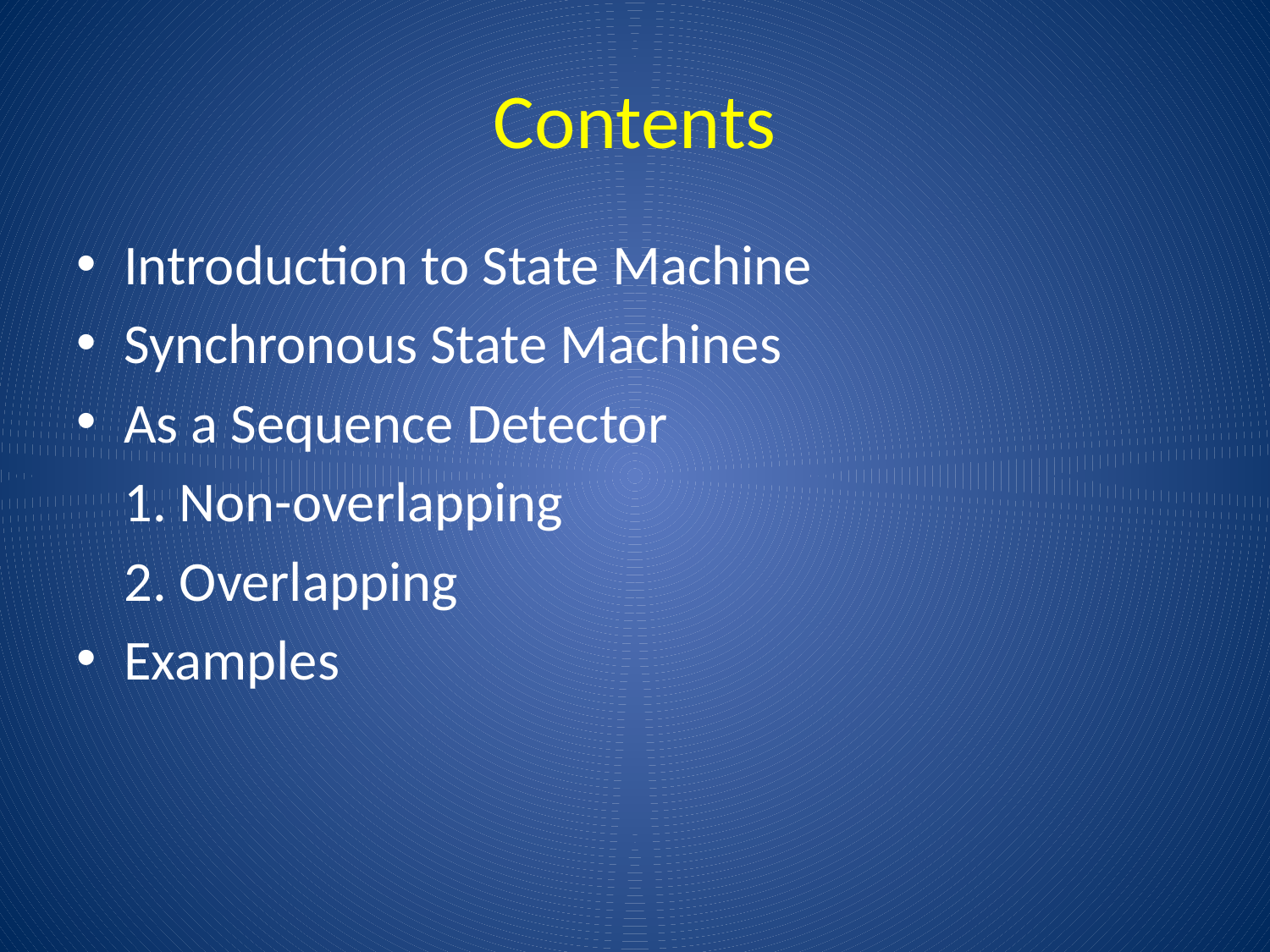

# Contents
Introduction to State Machine
Synchronous State Machines
As a Sequence Detector
	1. Non-overlapping
	2. Overlapping
Examples